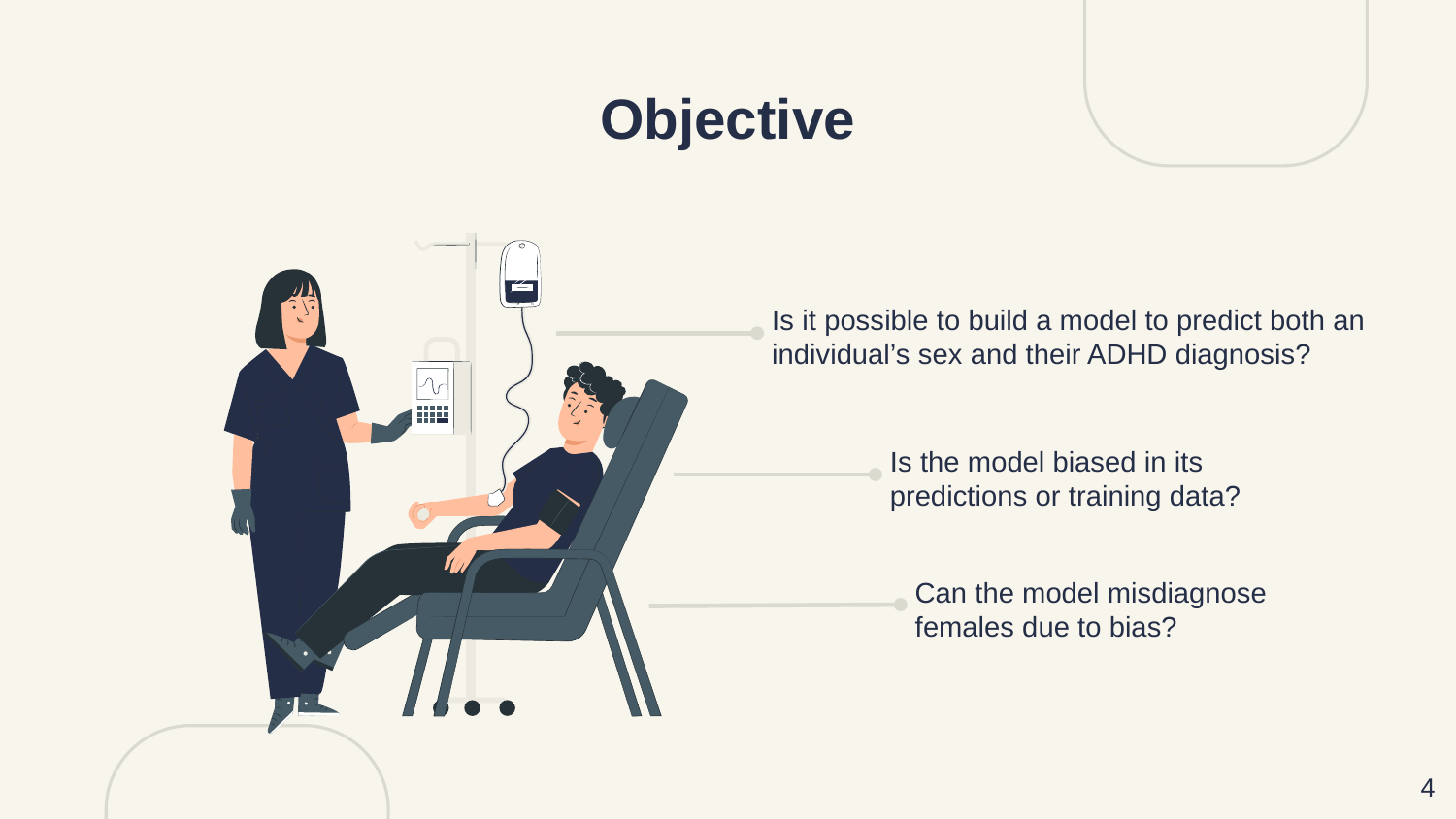

# Objective

Is it possible to build a model to predict both an individual’s sex and their ADHD diagnosis?
Is the model biased in its predictions or training data?
Can the model misdiagnose females due to bias?
4